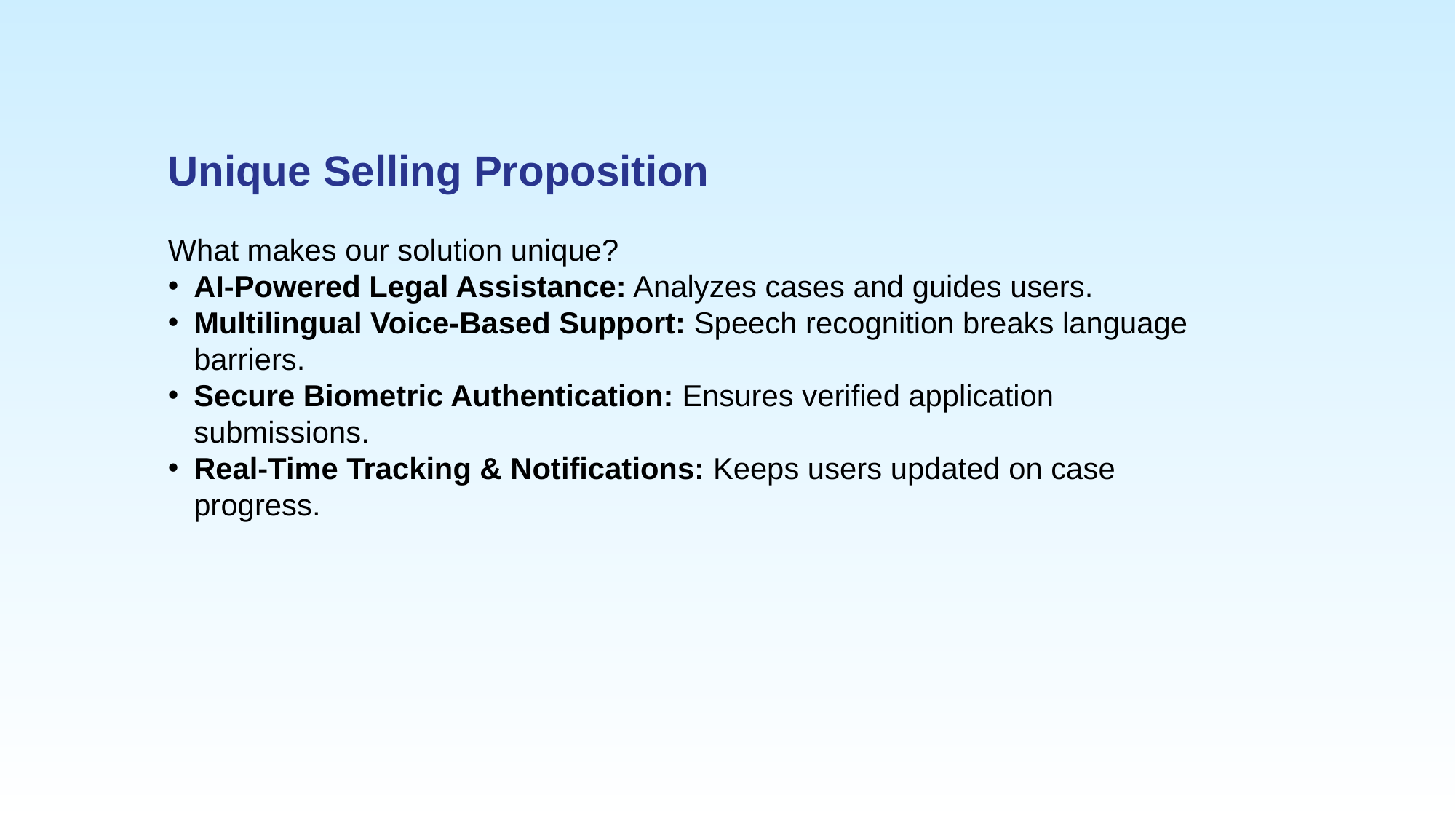

Unique Selling Proposition
What makes our solution unique?
AI-Powered Legal Assistance: Analyzes cases and guides users.
Multilingual Voice-Based Support: Speech recognition breaks language barriers.
Secure Biometric Authentication: Ensures verified application submissions.
Real-Time Tracking & Notifications: Keeps users updated on case progress.